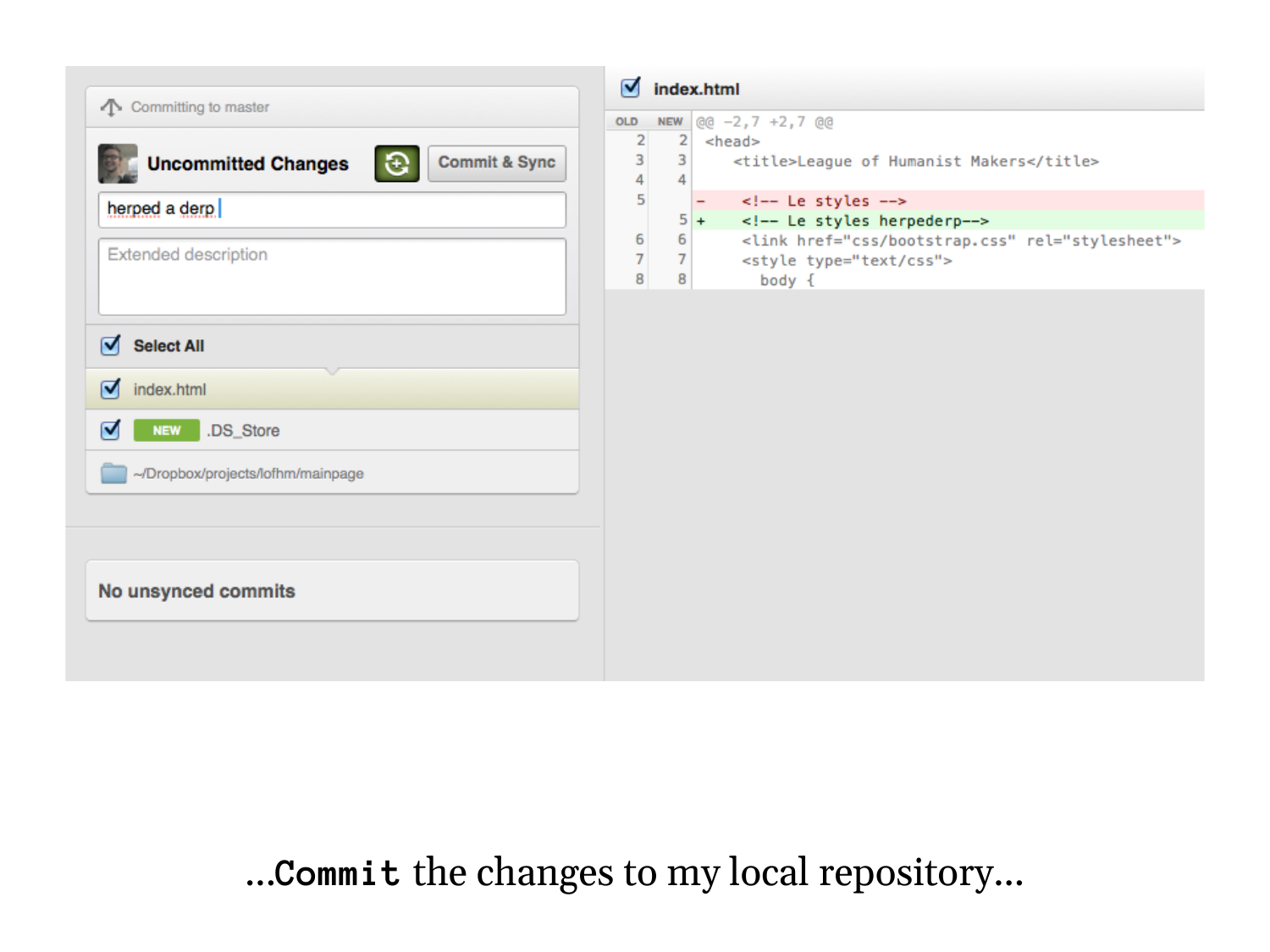

...Commit the changes to my local repository...